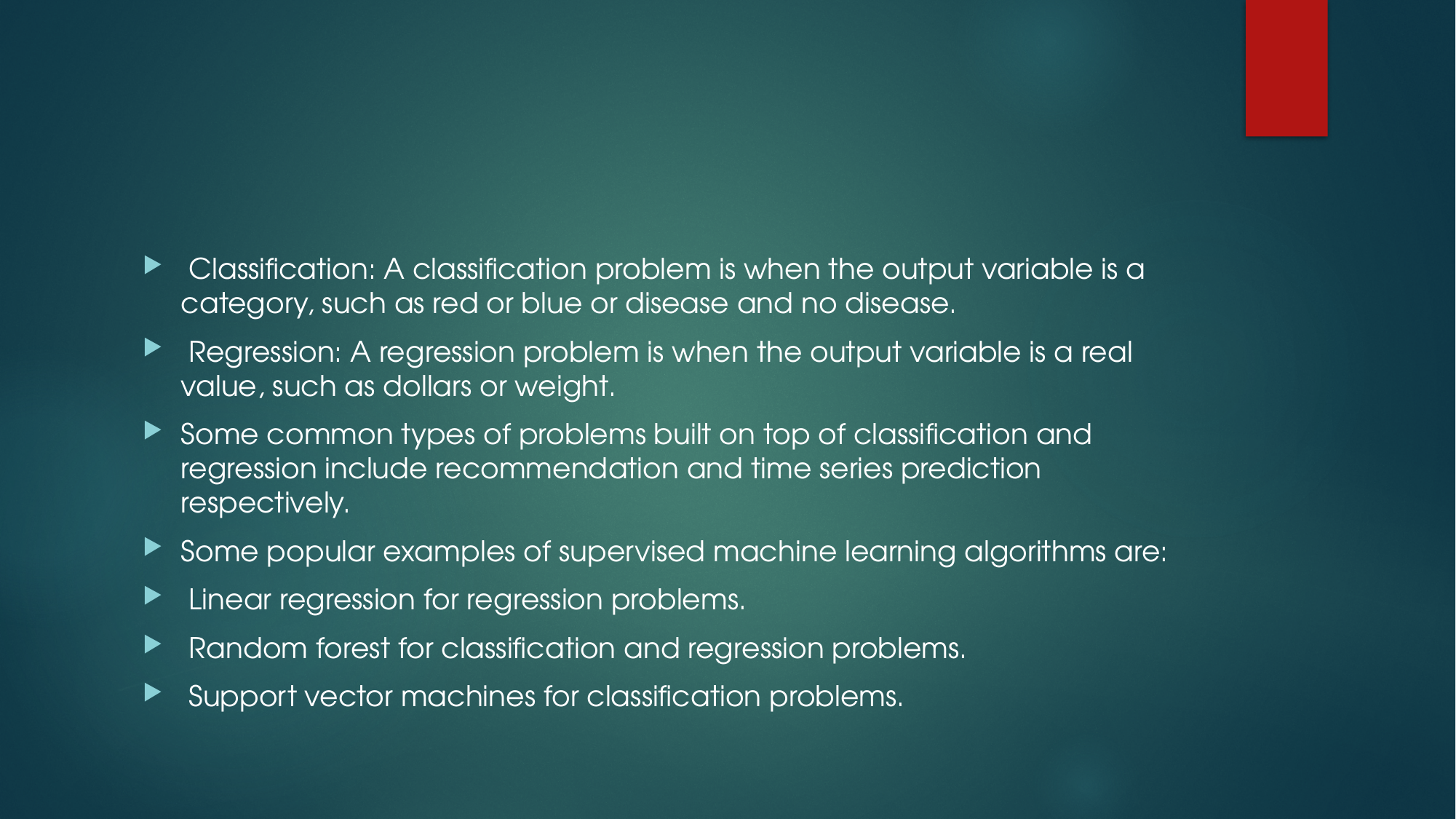

#
 Classiﬁcation: A classiﬁcation problem is when the output variable is a category, such as red or blue or disease and no disease.
 Regression: A regression problem is when the output variable is a real value, such as dollars or weight.
Some common types of problems built on top of classiﬁcation and regression include recommendation and time series prediction respectively.
Some popular examples of supervised machine learning algorithms are:
 Linear regression for regression problems.
 Random forest for classiﬁcation and regression problems.
 Support vector machines for classiﬁcation problems.